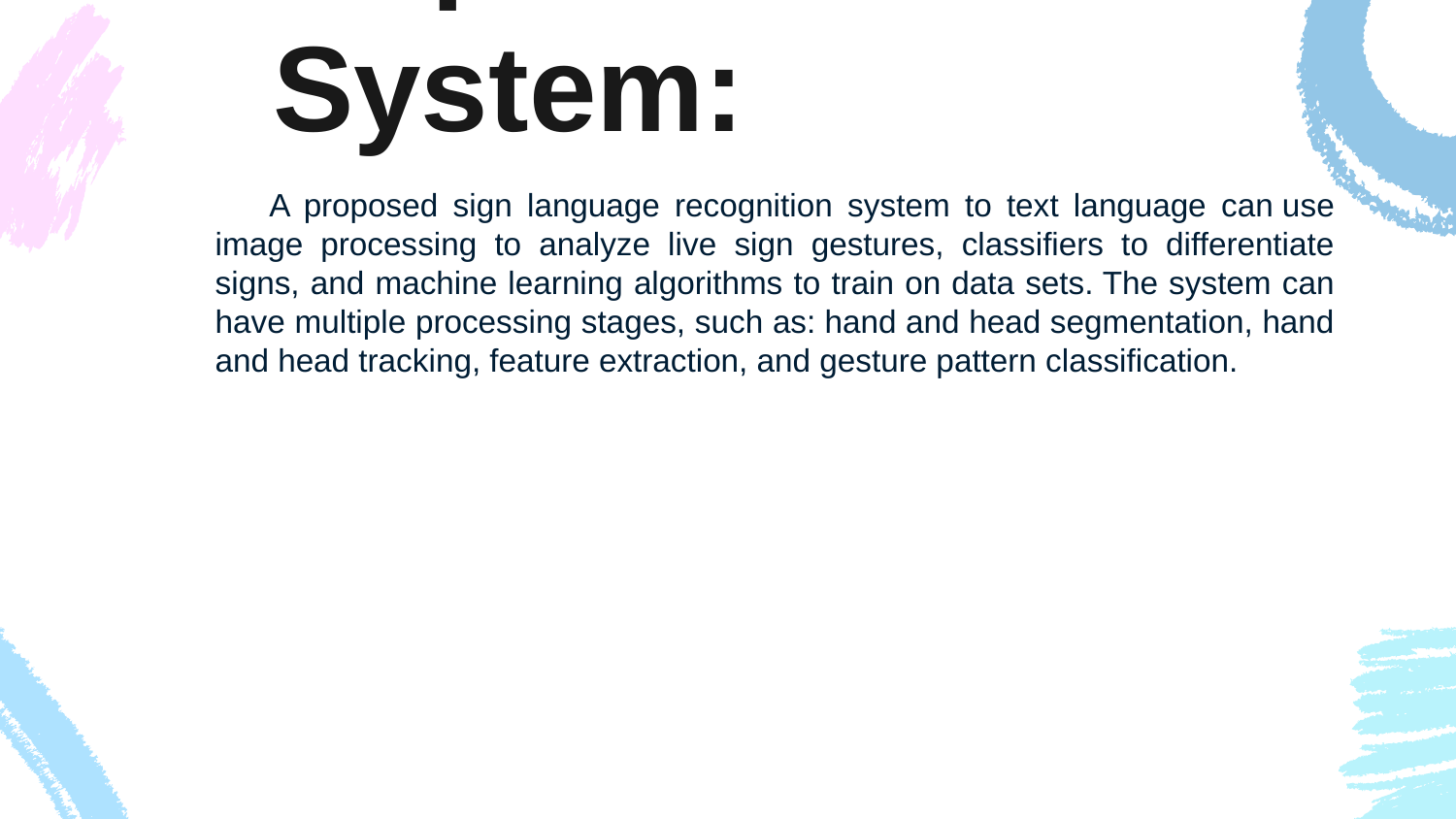

# Proposed System:
       A proposed sign language recognition system to text language can use image processing to analyze live sign gestures, classifiers to differentiate signs, and machine learning algorithms to train on data sets. The system can have multiple processing stages, such as: hand and head segmentation, hand and head tracking, feature extraction, and gesture pattern classification.